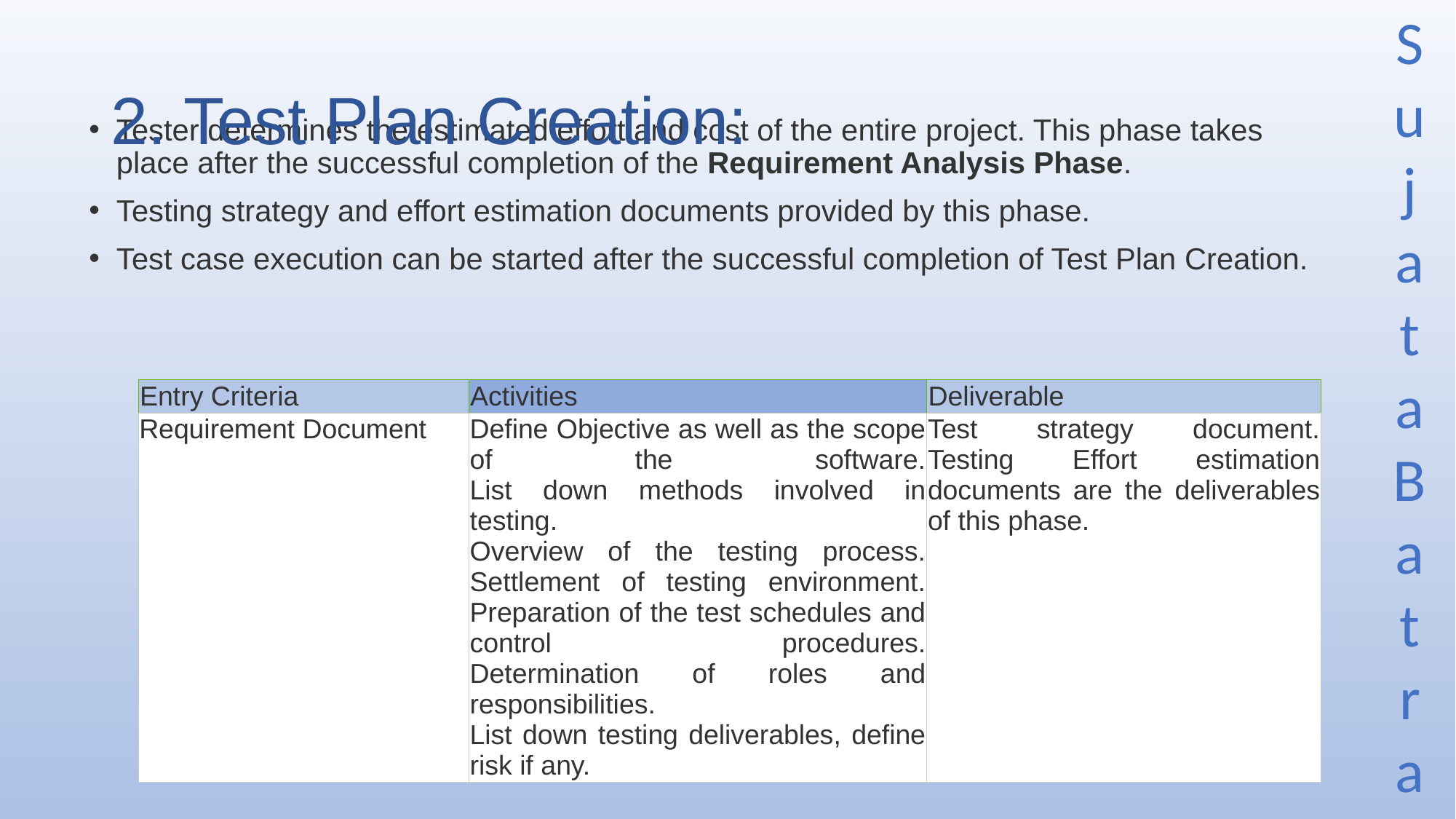

# 2. Test Plan Creation:
Tester determines the estimated effort and cost of the entire project. This phase takes place after the successful completion of the Requirement Analysis Phase.
Testing strategy and effort estimation documents provided by this phase.
Test case execution can be started after the successful completion of Test Plan Creation.
| Entry Criteria | Activities | Deliverable |
| --- | --- | --- |
| Requirement Document | Define Objective as well as the scope of the software. List down methods involved in testing. Overview of the testing process. Settlement of testing environment. Preparation of the test schedules and control procedures. Determination of roles and responsibilities. List down testing deliverables, define risk if any. | Test strategy document. Testing Effort estimation documents are the deliverables of this phase. |